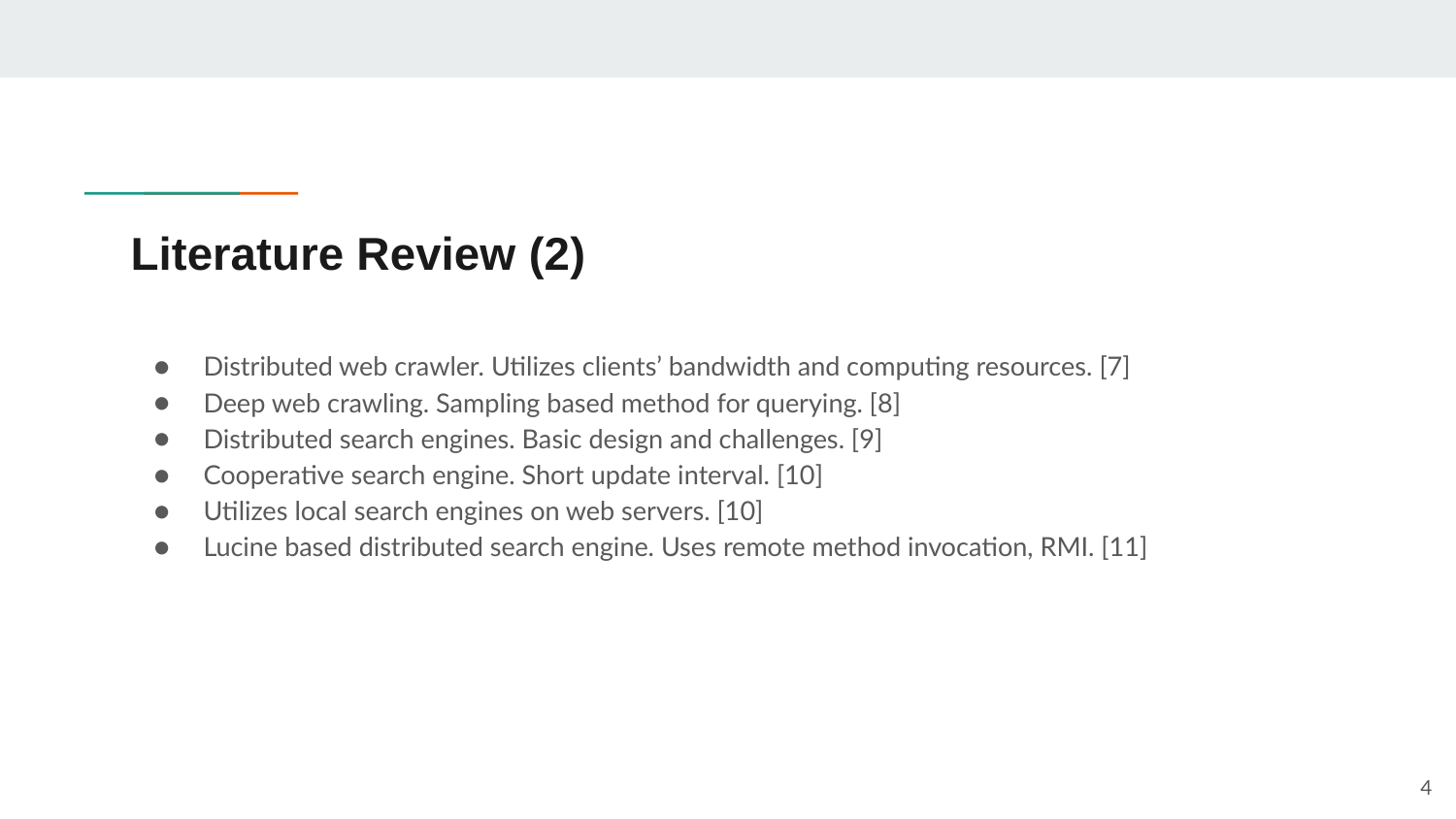

# Literature Review (2)
Distributed web crawler. Utilizes clients’ bandwidth and computing resources. [7]
Deep web crawling. Sampling based method for querying. [8]
Distributed search engines. Basic design and challenges. [9]
Cooperative search engine. Short update interval. [10]
Utilizes local search engines on web servers. [10]
Lucine based distributed search engine. Uses remote method invocation, RMI. [11]
4